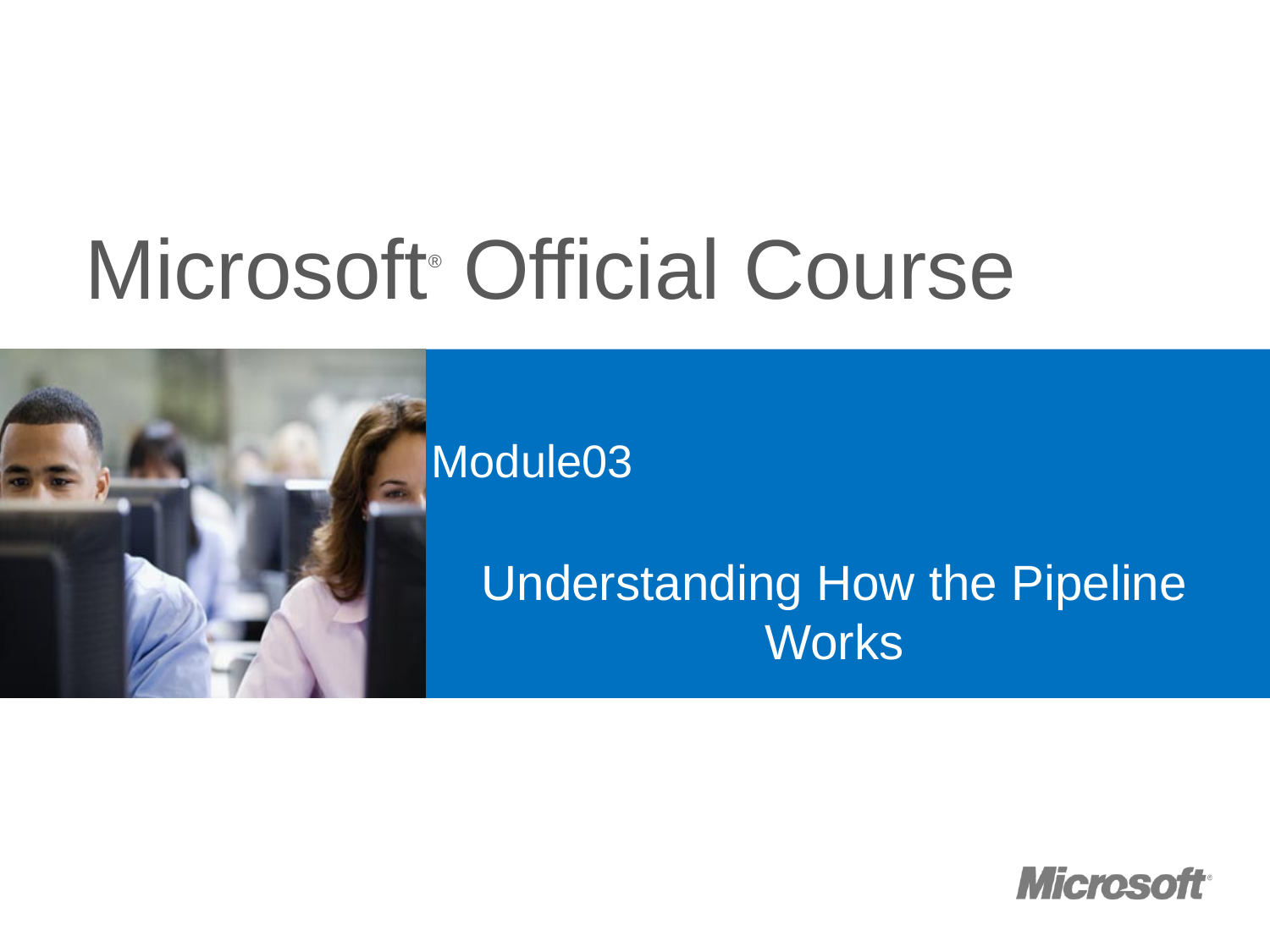

# Module03
Understanding How the Pipeline Works